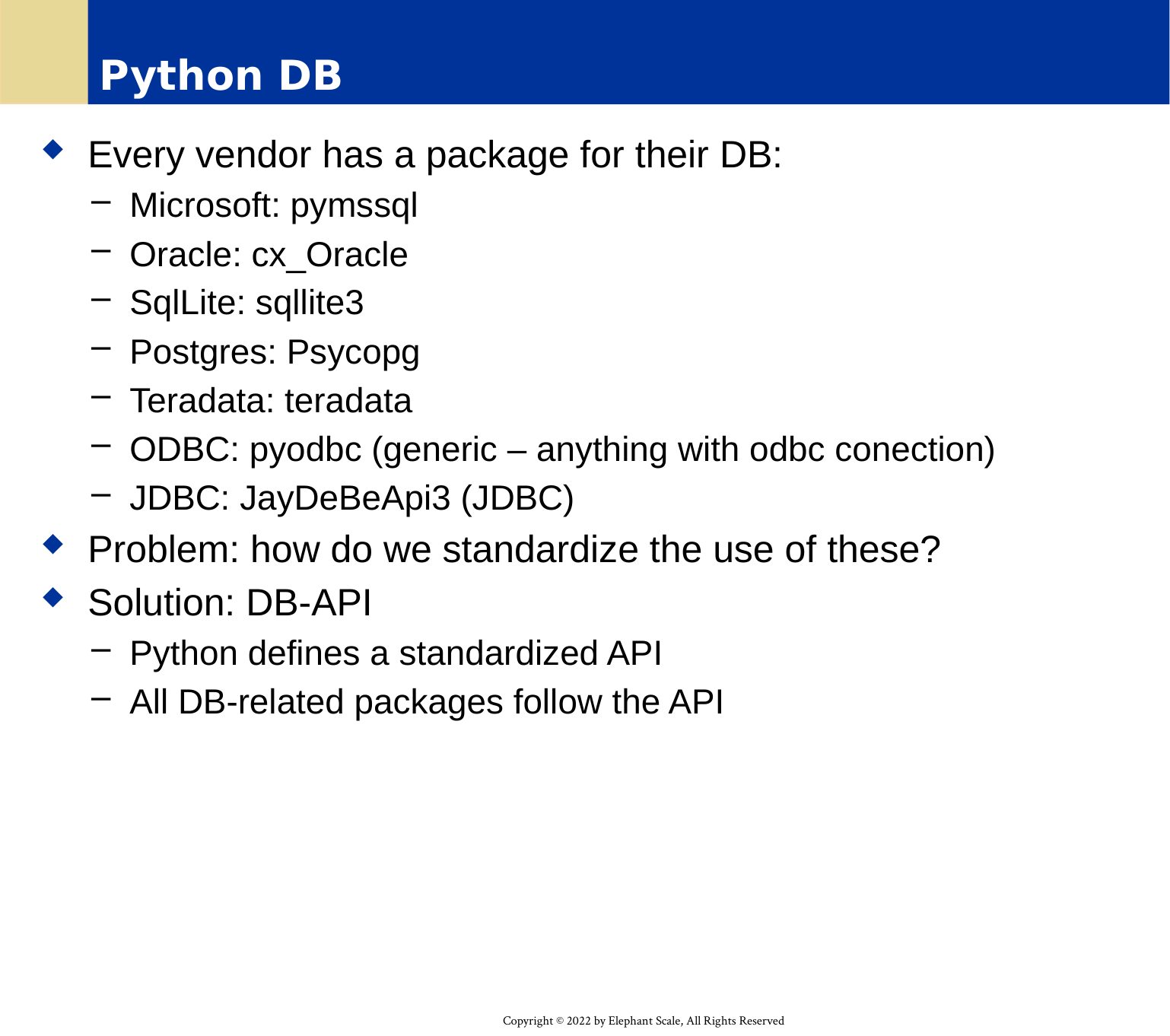

# Python DB
 Every vendor has a package for their DB:
 Microsoft: pymssql
 Oracle: cx_Oracle
 SqlLite: sqllite3
 Postgres: Psycopg
 Teradata: teradata
 ODBC: pyodbc (generic – anything with odbc conection)
 JDBC: JayDeBeApi3 (JDBC)
 Problem: how do we standardize the use of these?
 Solution: DB-API
 Python defines a standardized API
 All DB-related packages follow the API
Copyright © 2022 by Elephant Scale, All Rights Reserved